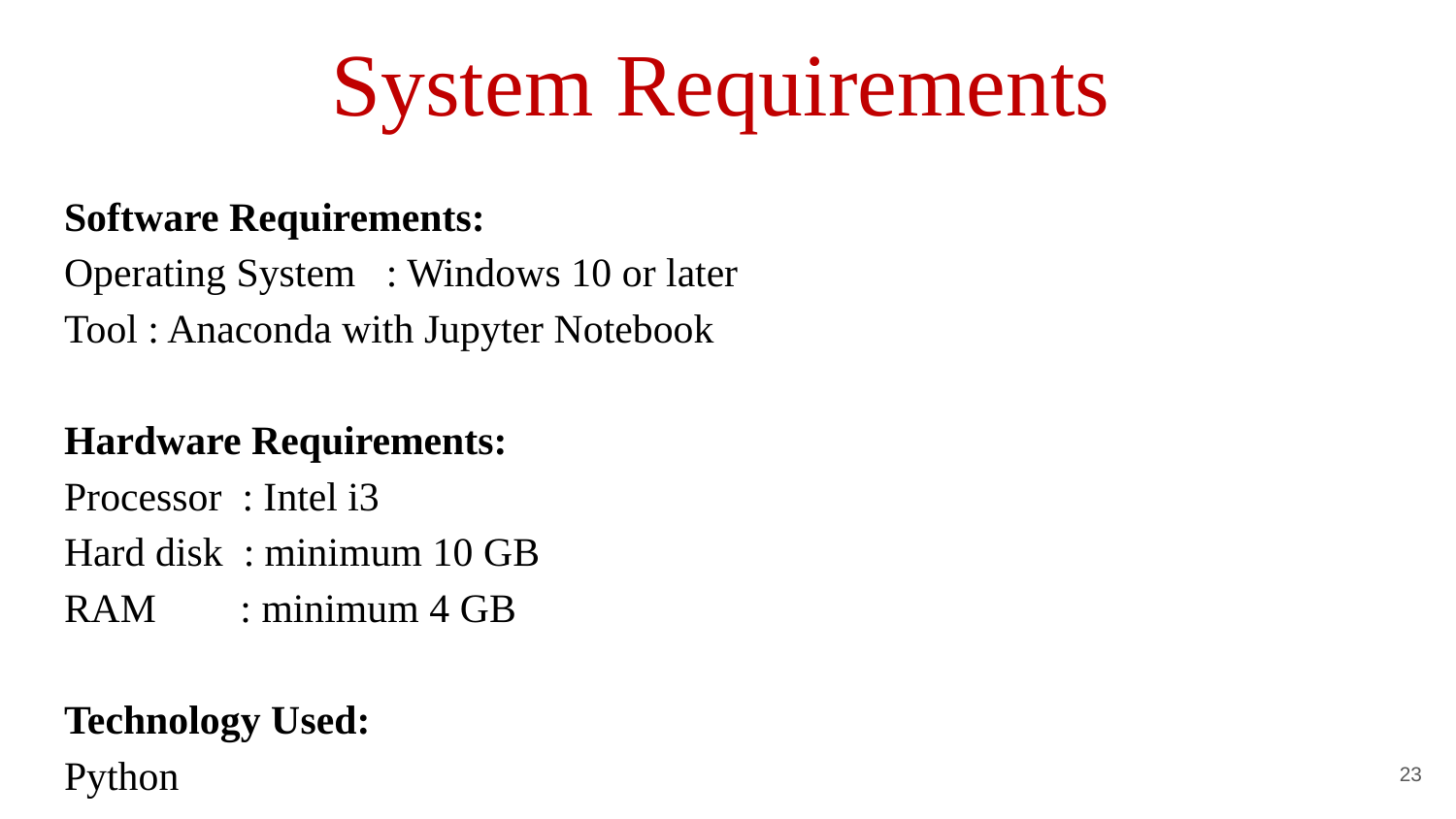

# System Requirements
Software Requirements:
Operating System   : Windows 10 or later
Tool : Anaconda with Jupyter Notebook

Hardware Requirements:
Processor  : Intel i3
Hard disk  : minimum 10 GB
RAM    	   : minimum 4 GB

Technology Used:
Python

23